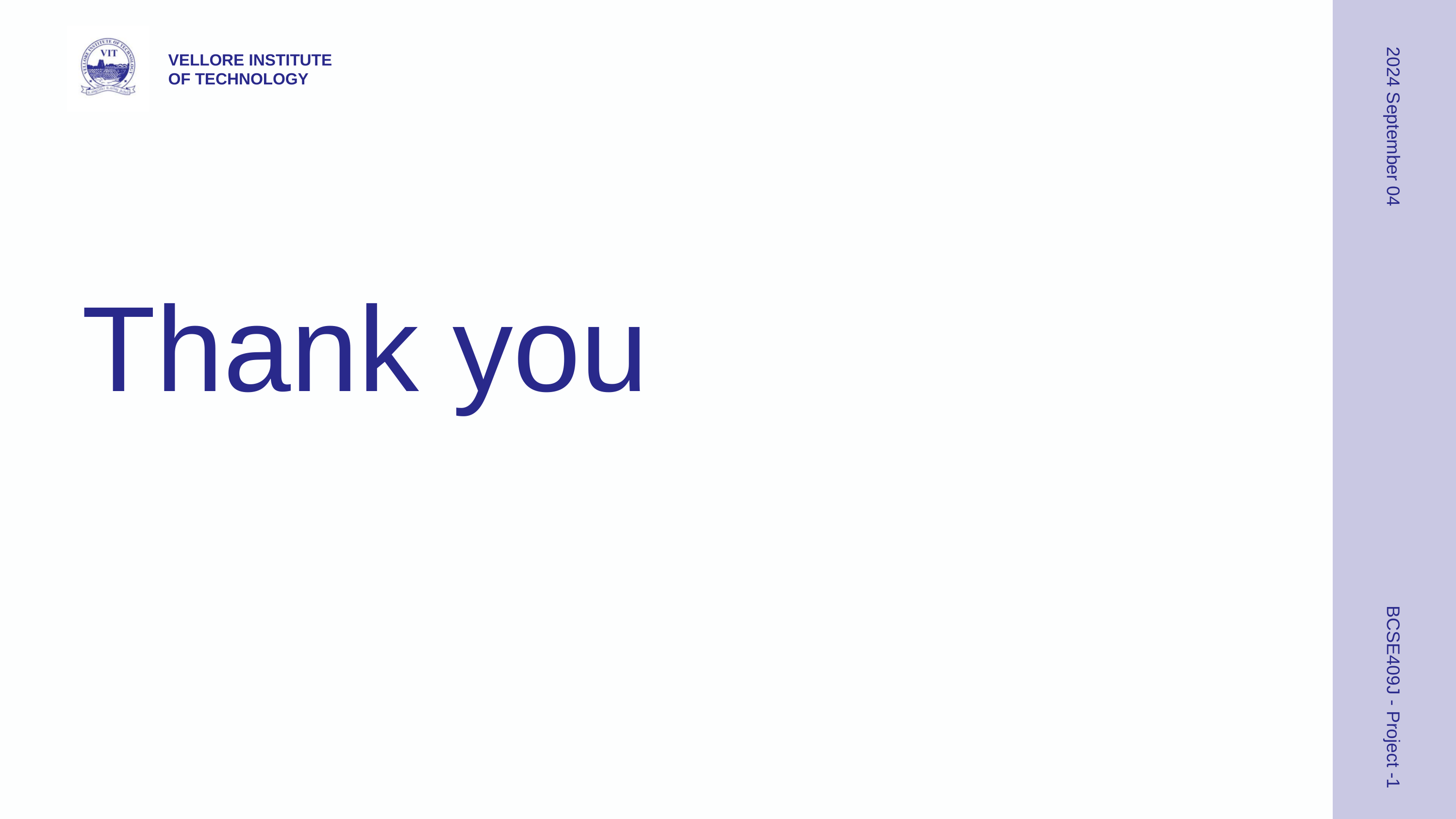

VELLORE INSTITUTE OF TECHNOLOGY
2024 September 04
Thank you
BCSE409J - Project -1